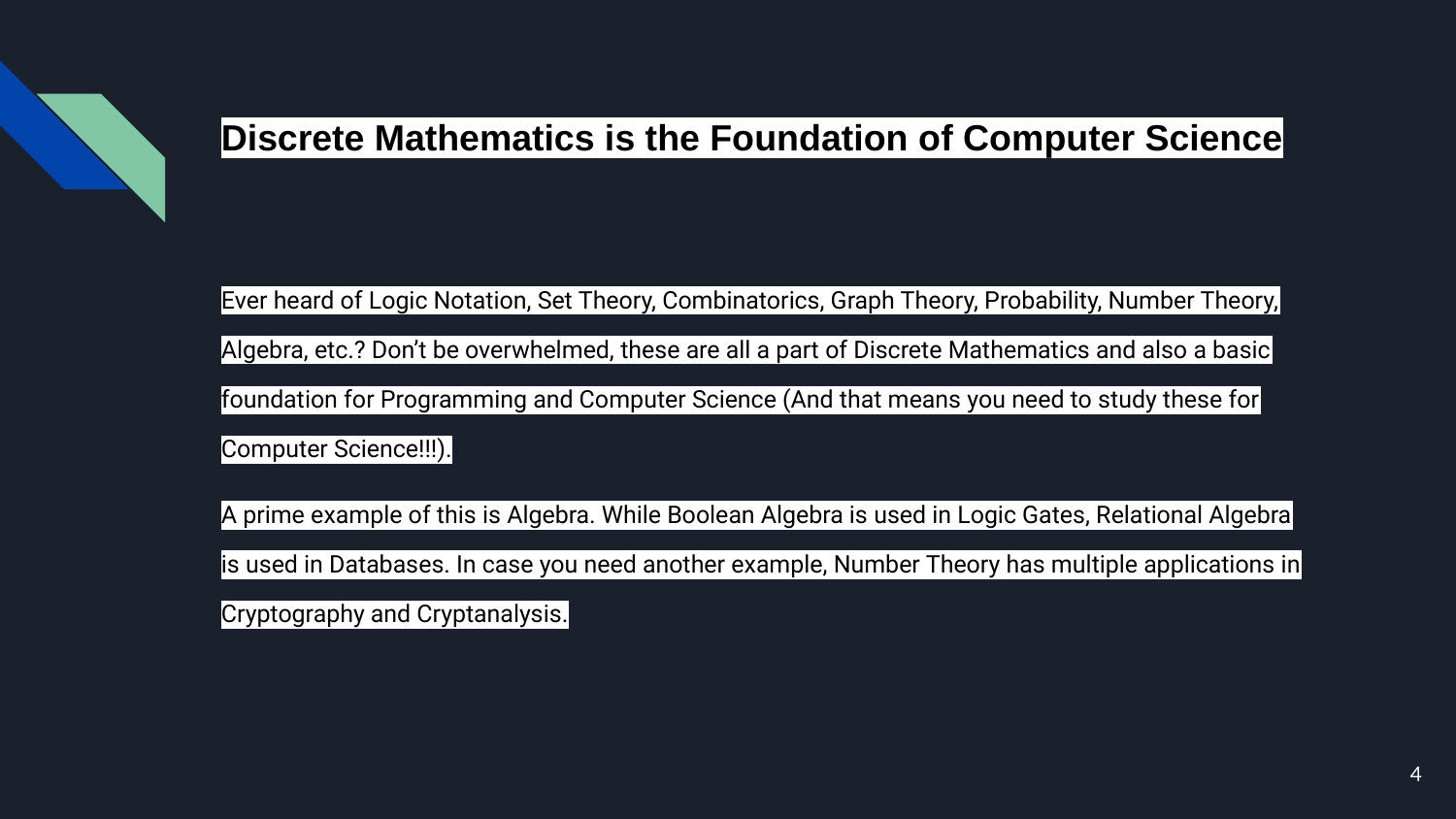

# Discrete Mathematics is the Foundation of Computer Science

Ever heard of Logic Notation, Set Theory, Combinatorics, Graph Theory, Probability, Number Theory, Algebra, etc.? Don’t be overwhelmed, these are all a part of Discrete Mathematics and also a basic foundation for Programming and Computer Science (And that means you need to study these for Computer Science!!!).
A prime example of this is Algebra. While Boolean Algebra is used in Logic Gates, Relational Algebra is used in Databases. In case you need another example, Number Theory has multiple applications in Cryptography and Cryptanalysis.

4